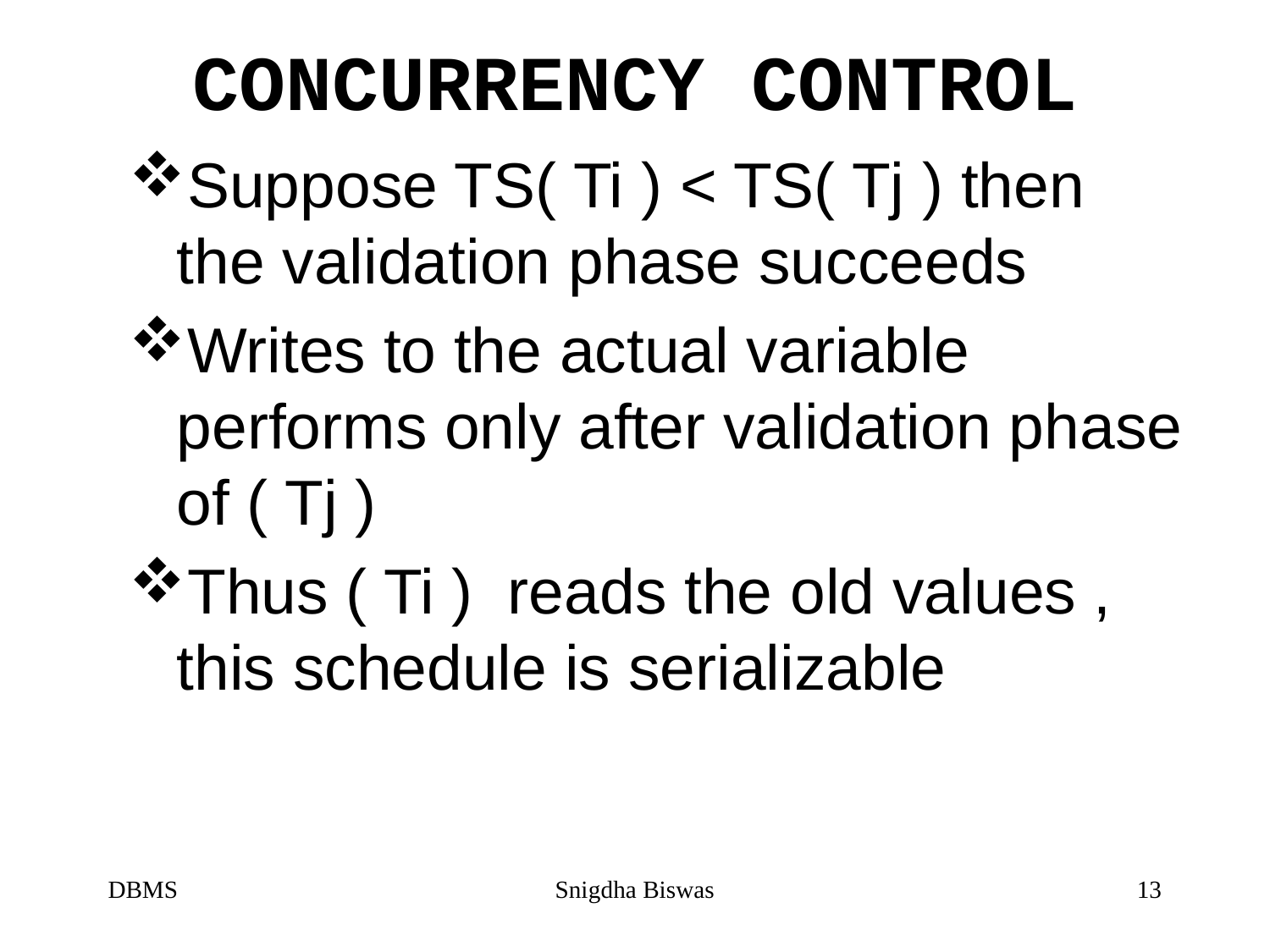

# CONCURRENCY CONTROL
Suppose TS( Ti ) < TS( Tj ) then the validation phase succeeds
Writes to the actual variable performs only after validation phase of ( Tj )
Thus ( Ti )  reads the old values , this schedule is serializable

DBMS
Snigdha Biswas
13